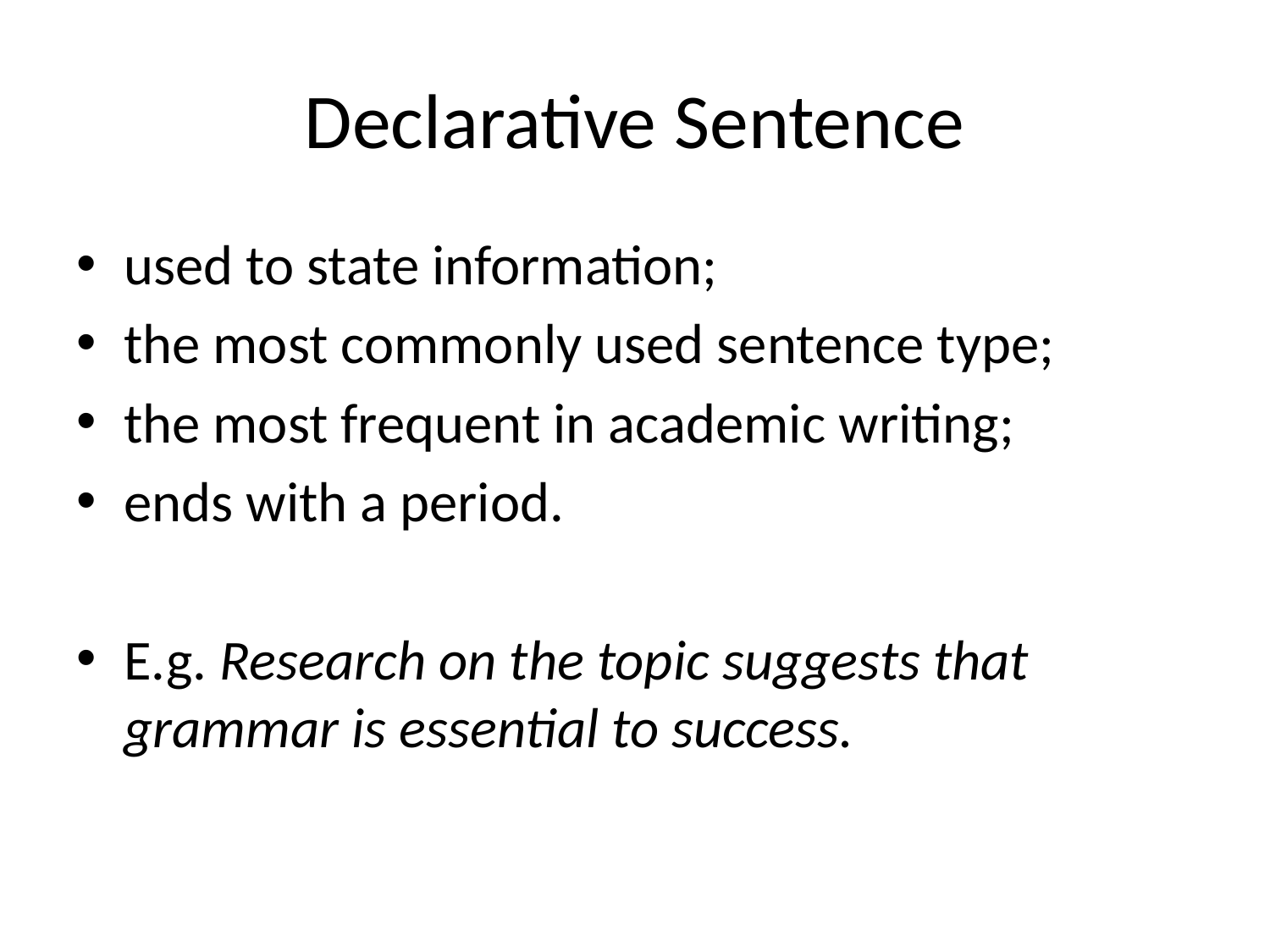

# Declarative Sentence
used to state information;
the most commonly used sentence type;
the most frequent in academic writing;
ends with a period.

E.g. Research on the topic suggests that grammar is essential to success.